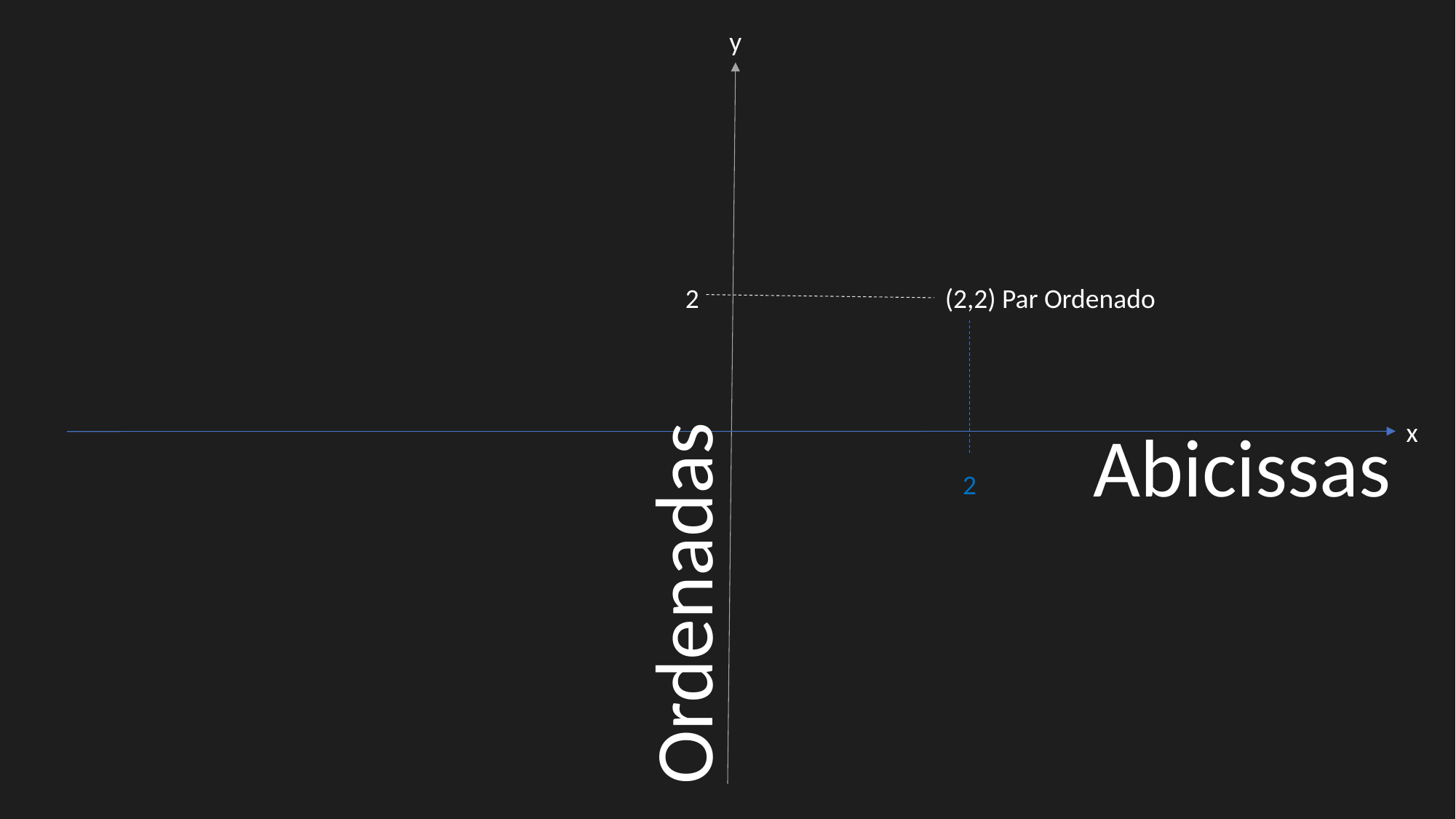

y
2
(2,2) Par Ordenado
Abicissas
x
2
Ordenadas